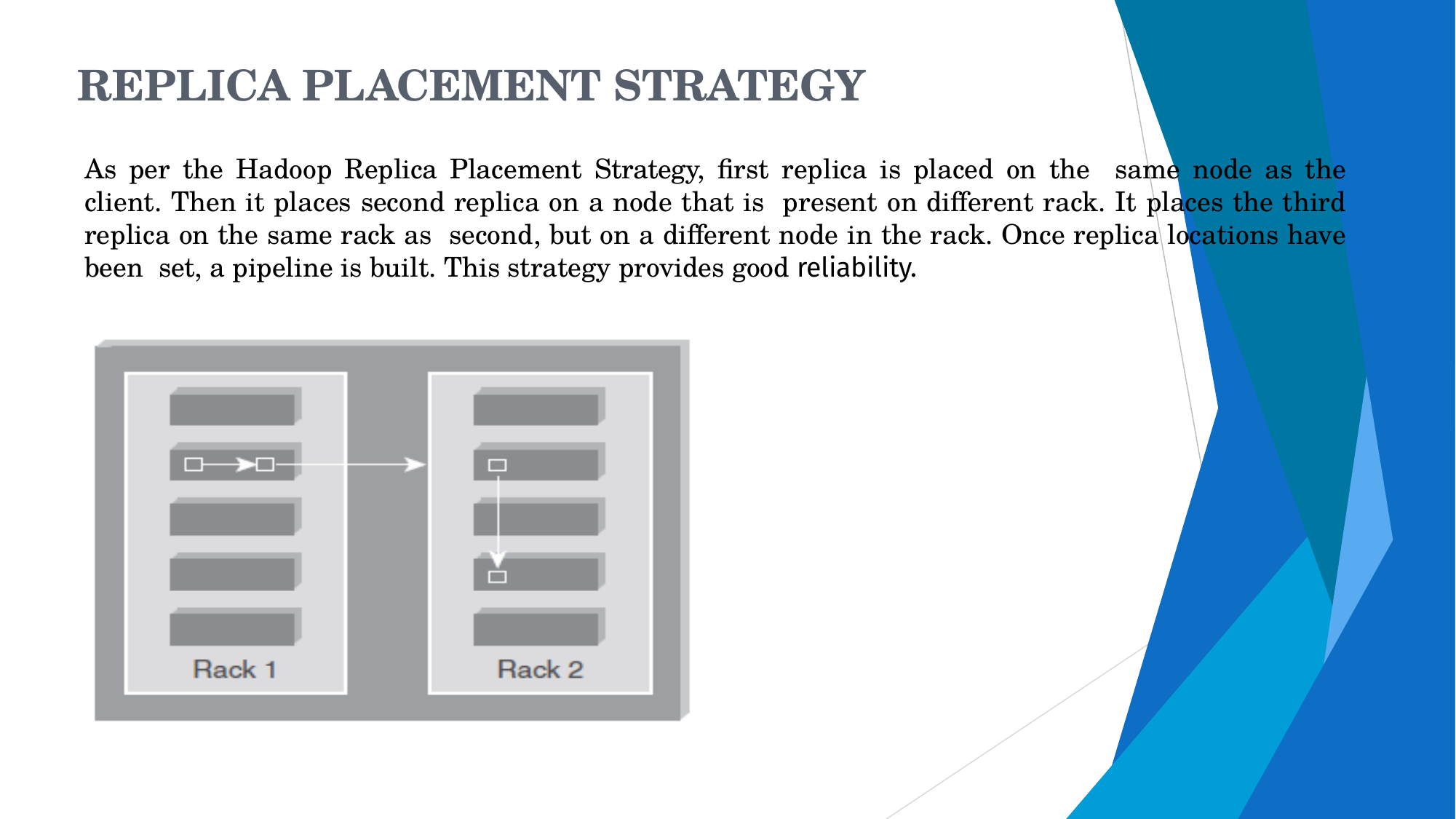

Replica Placement Strategy
As per the Hadoop Replica Placement Strategy, first replica is placed on the  same node as the client. Then it places second replica on a node that is  present on different rack. It places the third replica on the same rack as  second, but on a different node in the rack. Once replica locations have been  set, a pipeline is built. This strategy provides good reliability.